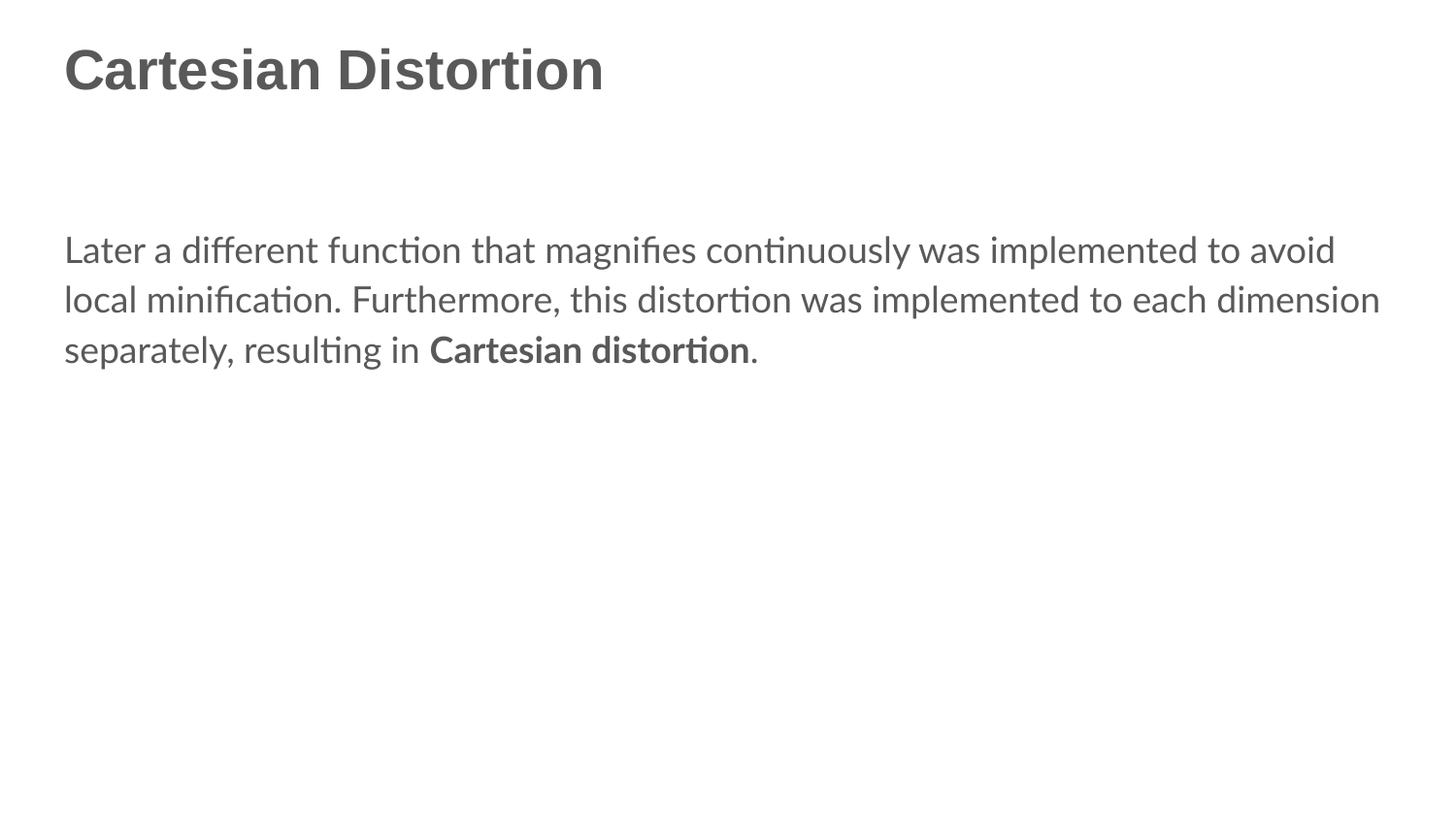

# Cartesian Distortion

Later a different function that magnifies continuously was implemented to avoid local minification. Furthermore, this distortion was implemented to each dimension separately, resulting in Cartesian distortion.